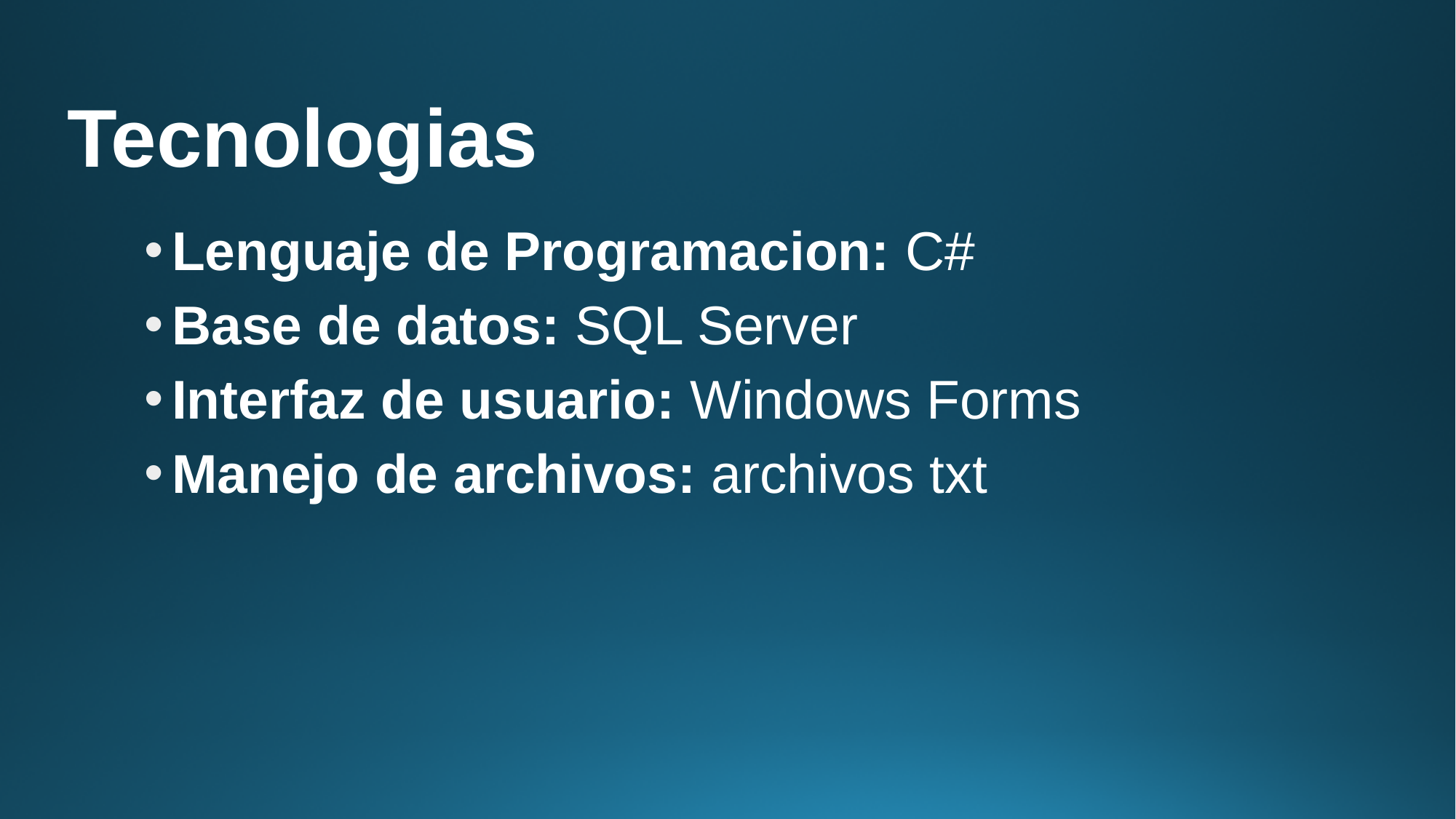

# Tecnologias
Lenguaje de Programacion: C#
Base de datos: SQL Server
Interfaz de usuario: Windows Forms
Manejo de archivos: archivos txt